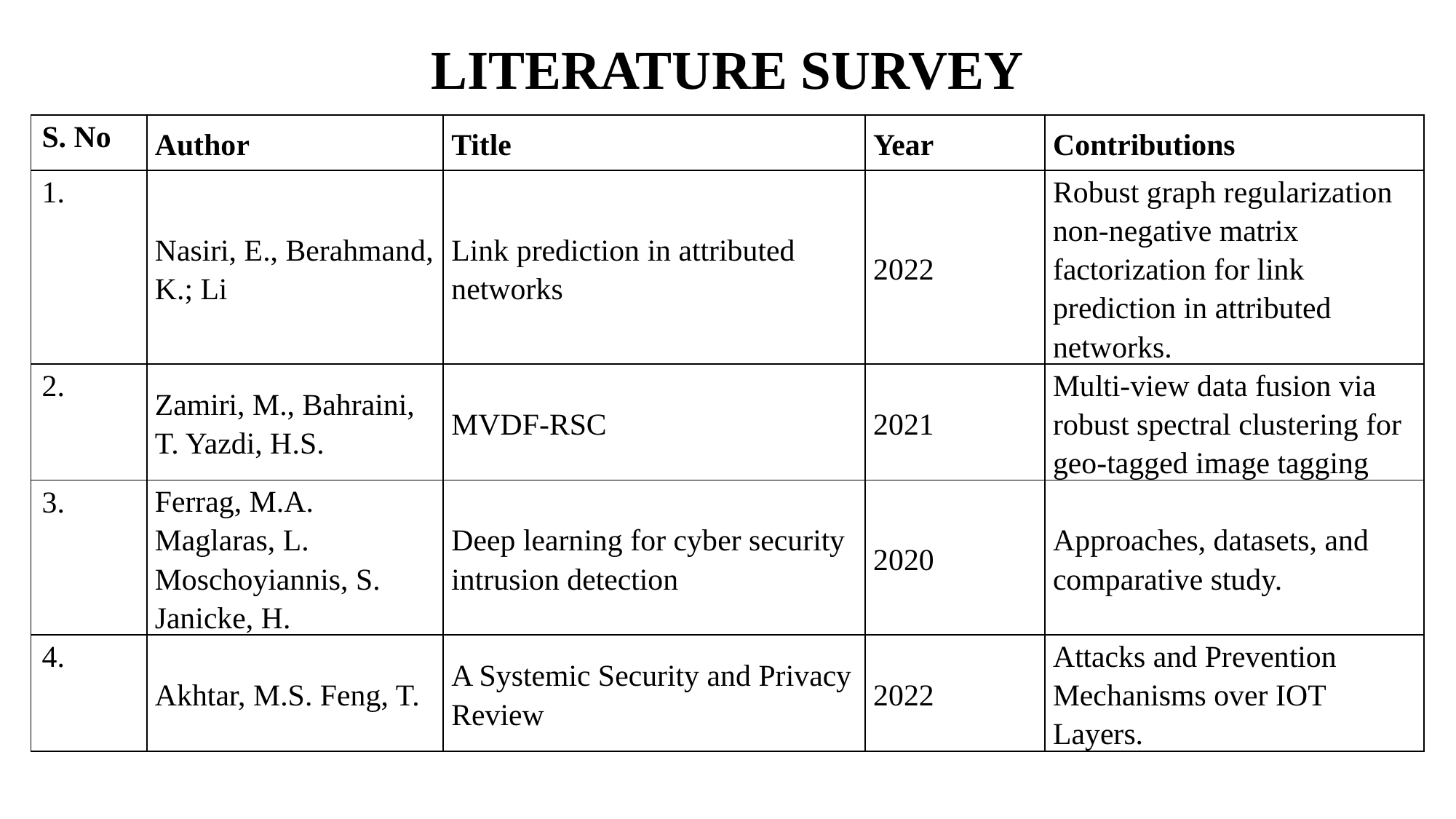

# LITERATURE SURVEY
| S. No | Author | Title | Year | Contributions |
| --- | --- | --- | --- | --- |
| 1. | Nasiri, E., Berahmand, K.; Li | Link prediction in attributed networks | 2022 | Robust graph regularization non-negative matrix factorization for link prediction in attributed networks. |
| 2. | Zamiri, M., Bahraini, T. Yazdi, H.S. | MVDF-RSC | 2021 | Multi-view data fusion via robust spectral clustering for geo-tagged image tagging |
| 3. | Ferrag, M.A. Maglaras, L. Moschoyiannis, S. Janicke, H. | Deep learning for cyber security intrusion detection | 2020 | Approaches, datasets, and comparative study. |
| 4. | Akhtar, M.S. Feng, T. | A Systemic Security and Privacy Review | 2022 | Attacks and Prevention Mechanisms over IOT Layers. |